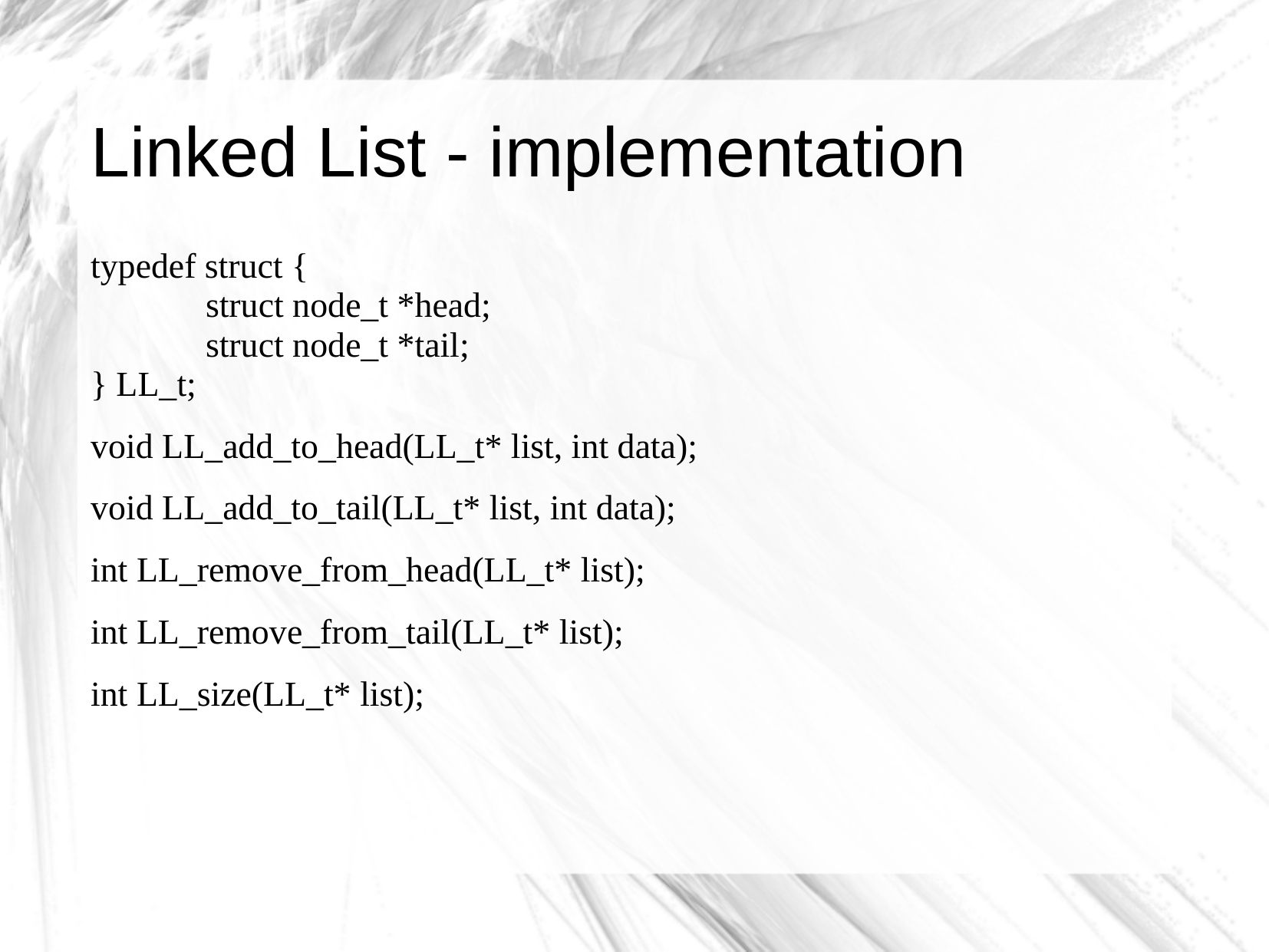

# Linked List - implementation
typedef struct {
	struct node_t *head;
	struct node_t *tail;
} LL_t;
void LL_add_to_head(LL_t* list, int data);
void LL_add_to_tail(LL_t* list, int data);
int LL_remove_from_head(LL_t* list);
int LL_remove_from_tail(LL_t* list);
int LL_size(LL_t* list);